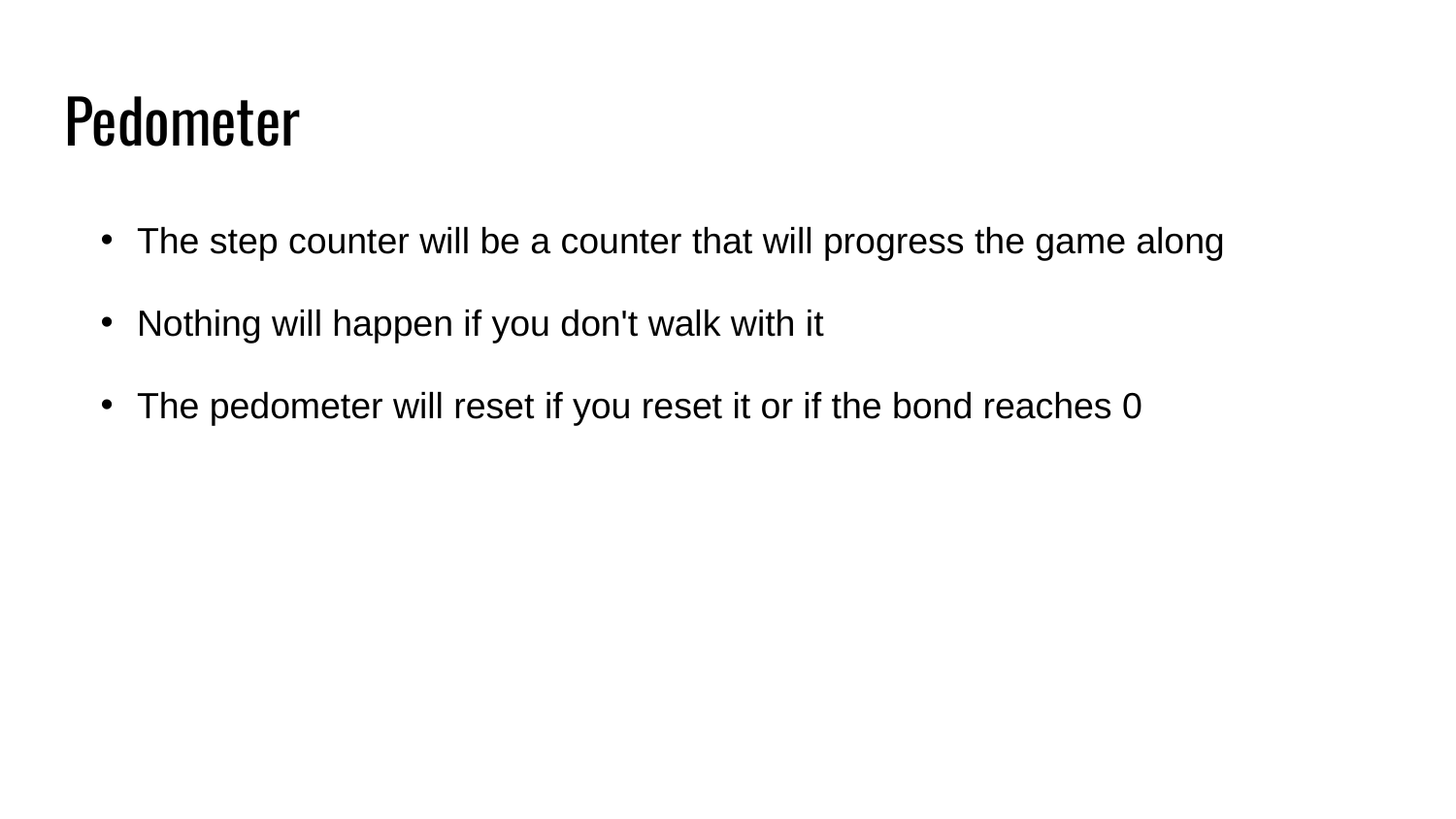

# Pedometer
The step counter will be a counter that will progress the game along
Nothing will happen if you don't walk with it
The pedometer will reset if you reset it or if the bond reaches 0